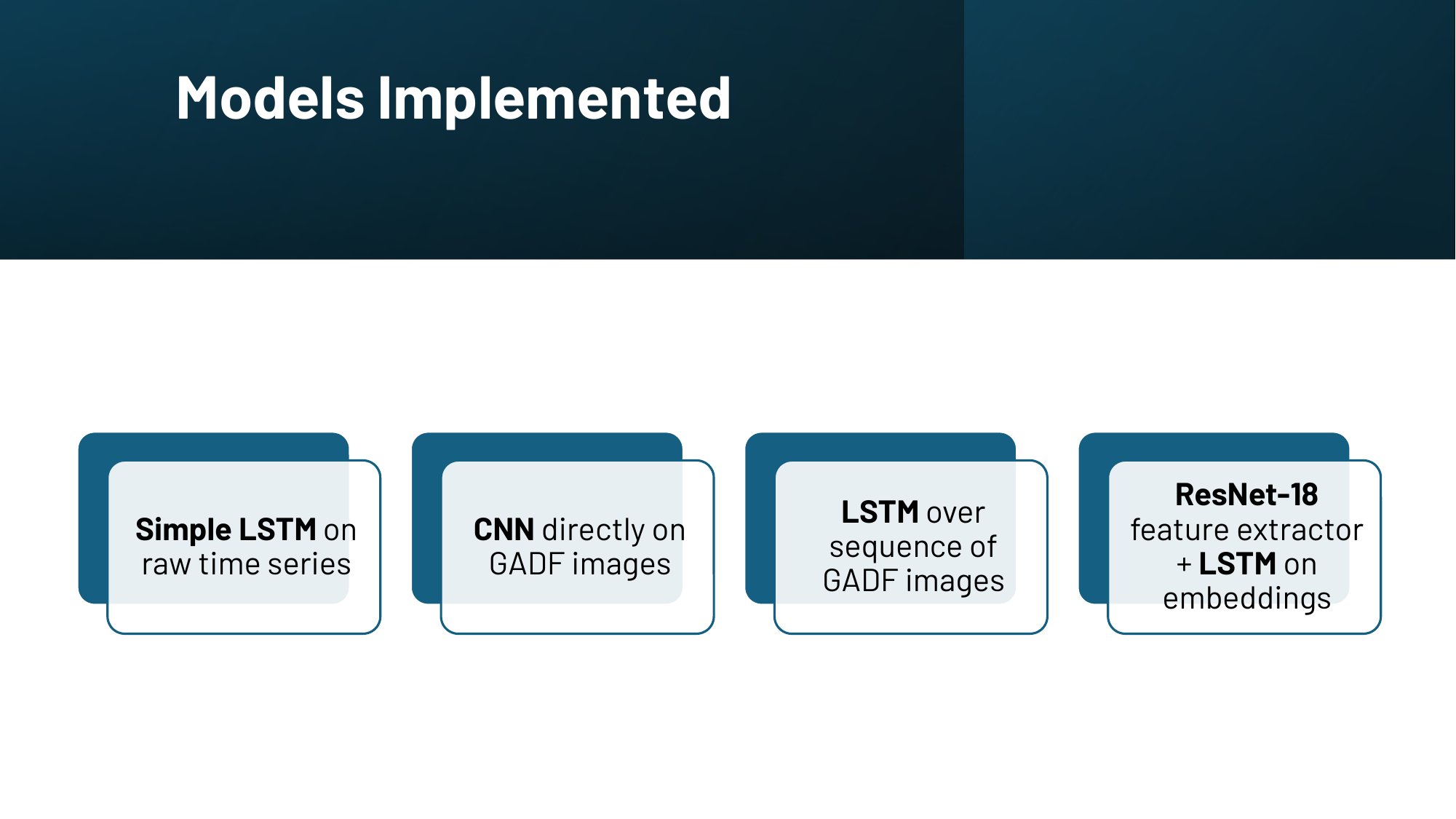

# Models Implemented
Simple LSTM on raw time series
CNN directly on GADF images
LSTM over sequence of GADF images
ResNet-18 feature extractor + LSTM on embeddings